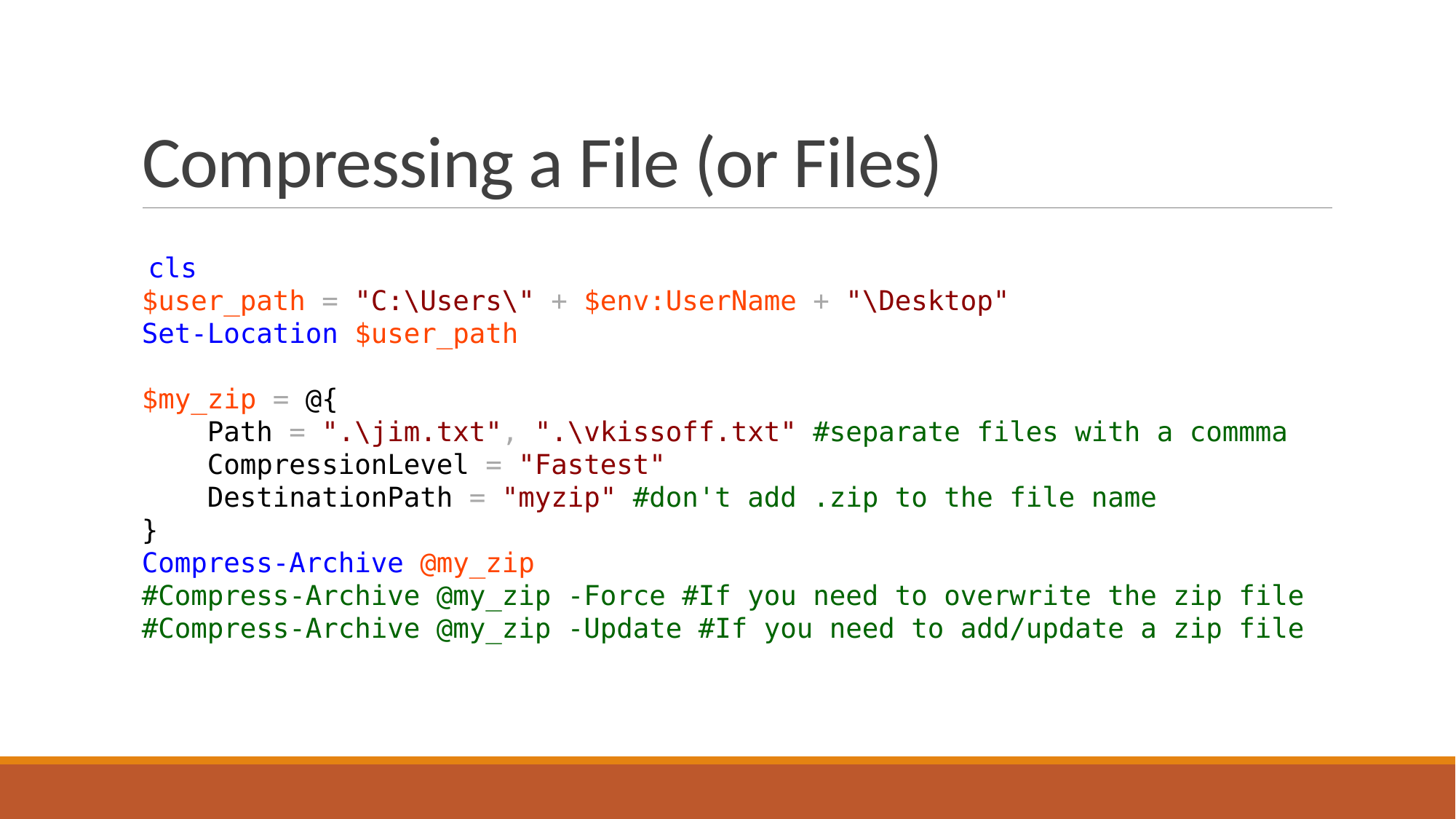

# Compressing a File (or Files)
 cls
$user_path = "C:\Users\" + $env:UserName + "\Desktop"
Set-Location $user_path

$my_zip = @{
    Path = ".\jim.txt", ".\vkissoff.txt" #separate files with a commma
    CompressionLevel = "Fastest"
    DestinationPath = "myzip" #don't add .zip to the file name
}
Compress-Archive @my_zip
#Compress-Archive @my_zip -Force #If you need to overwrite the zip file
#Compress-Archive @my_zip -Update #If you need to add/update a zip file